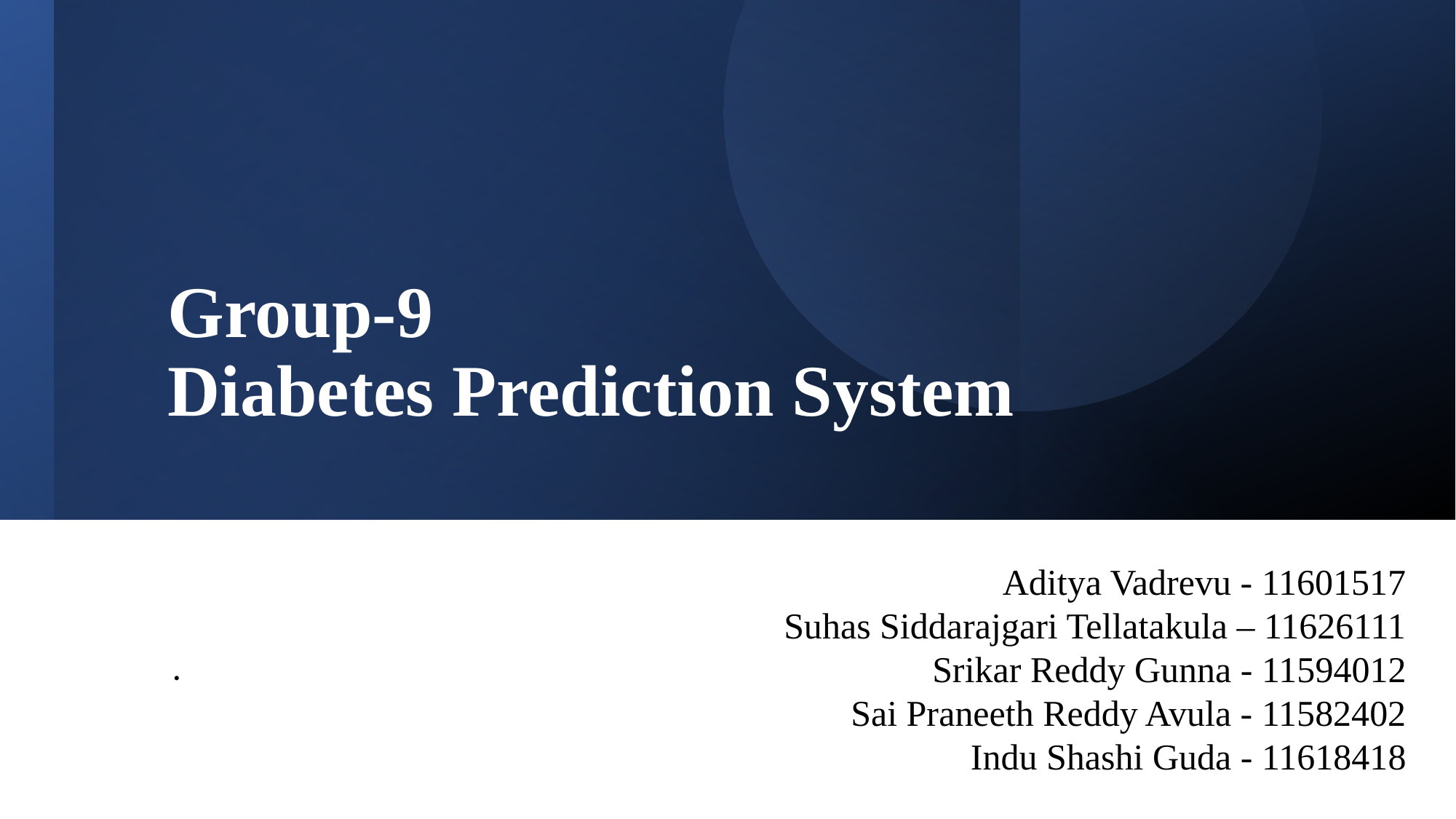

# Group-9 Diabetes Prediction System
Aditya Vadrevu - 11601517
Suhas Siddarajgari Tellatakula – 11626111
Srikar Reddy Gunna - 11594012
Sai Praneeth Reddy Avula - 11582402
Indu Shashi Guda - 11618418
.